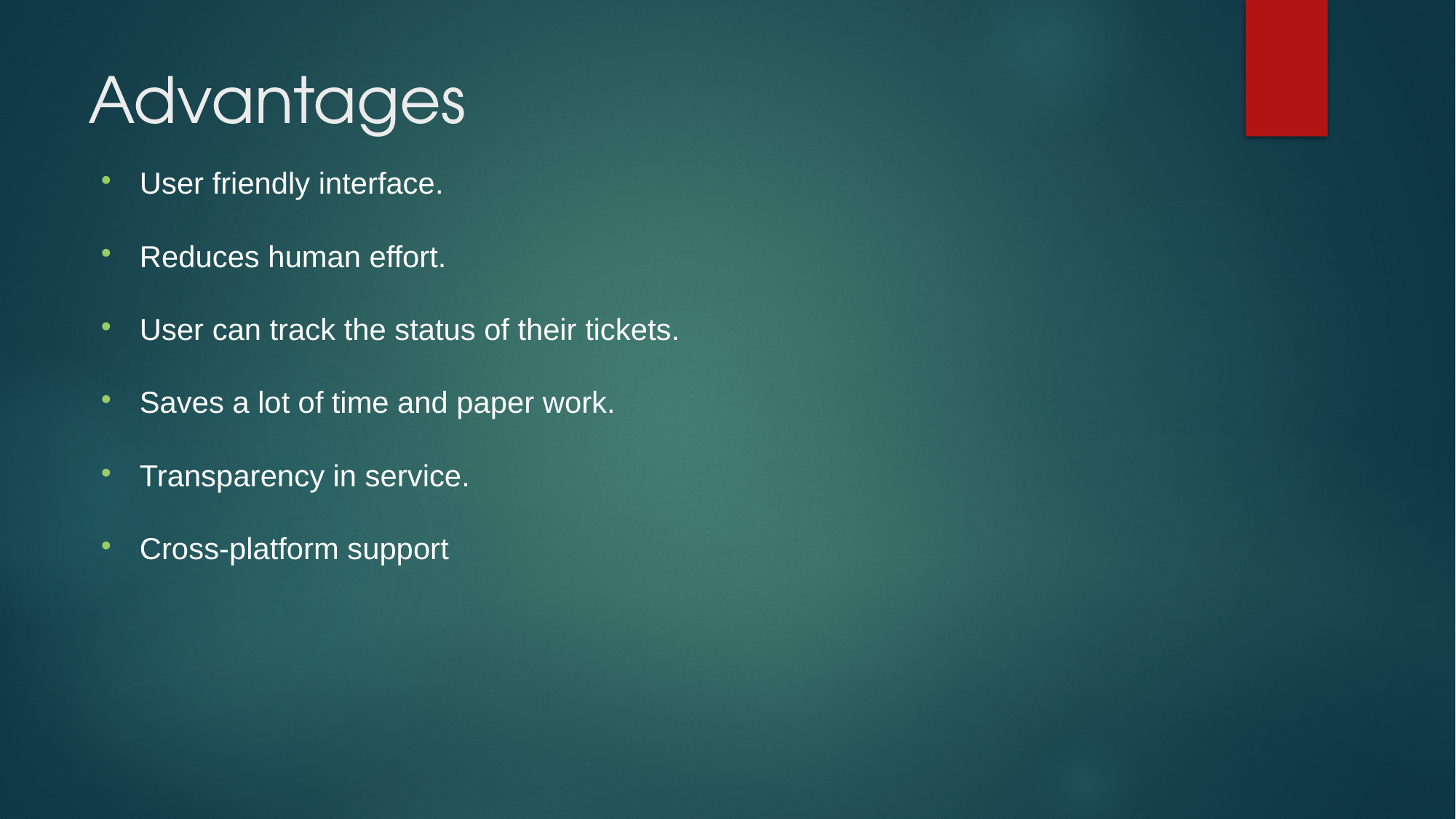

# Advantages
User friendly interface.
Reduces human effort.
User can track the status of their tickets.
Saves a lot of time and paper work.
Transparency in service.
Cross-platform support